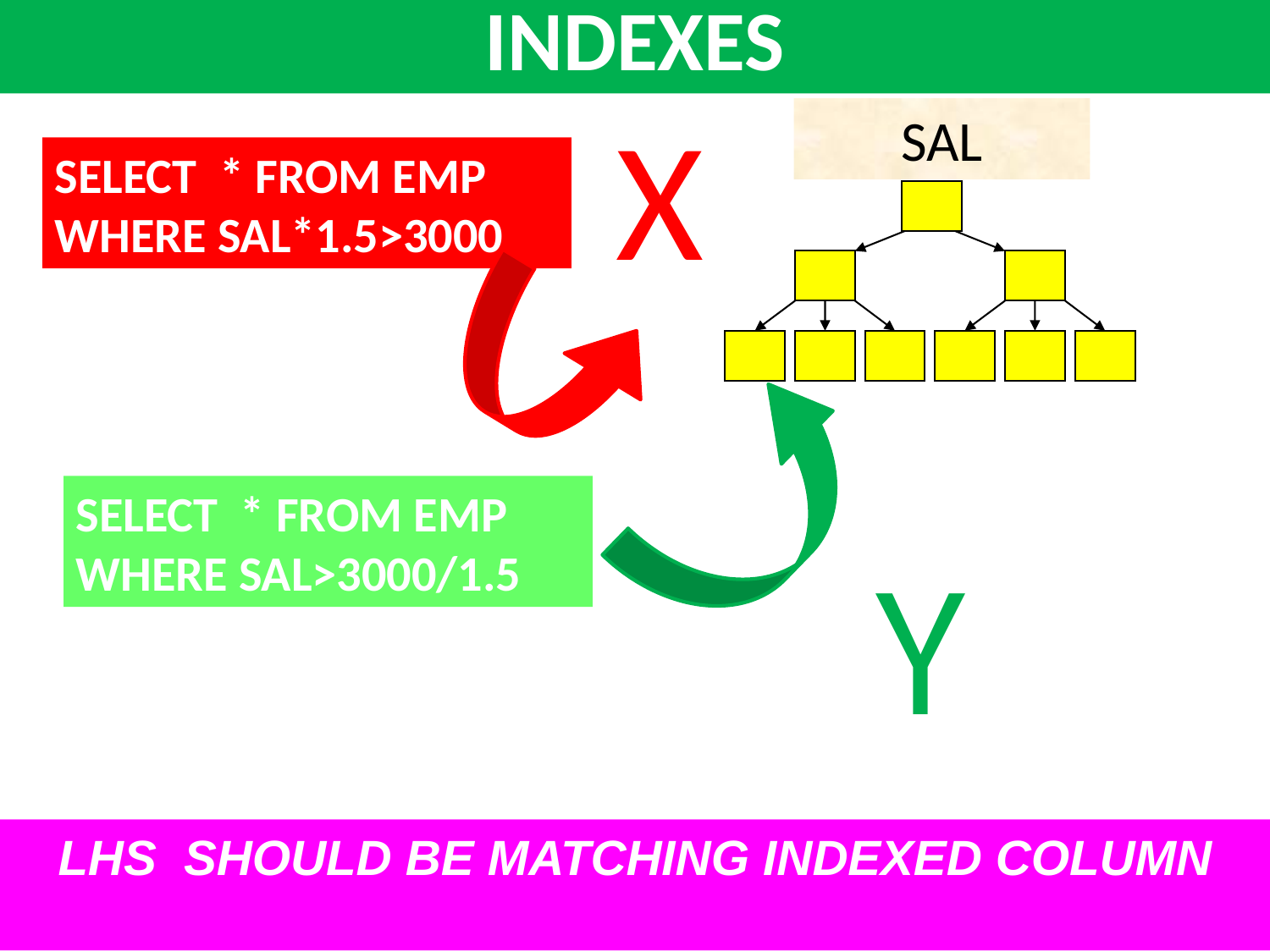

INDEXES
X
SAL
SELECT  * FROM EMP WHERE SAL*1.5>3000

SELECT  * FROM EMP WHERE SAL>3000/1.5
Y
LHS  SHOULD BE MATCHING INDEXED COLUMN